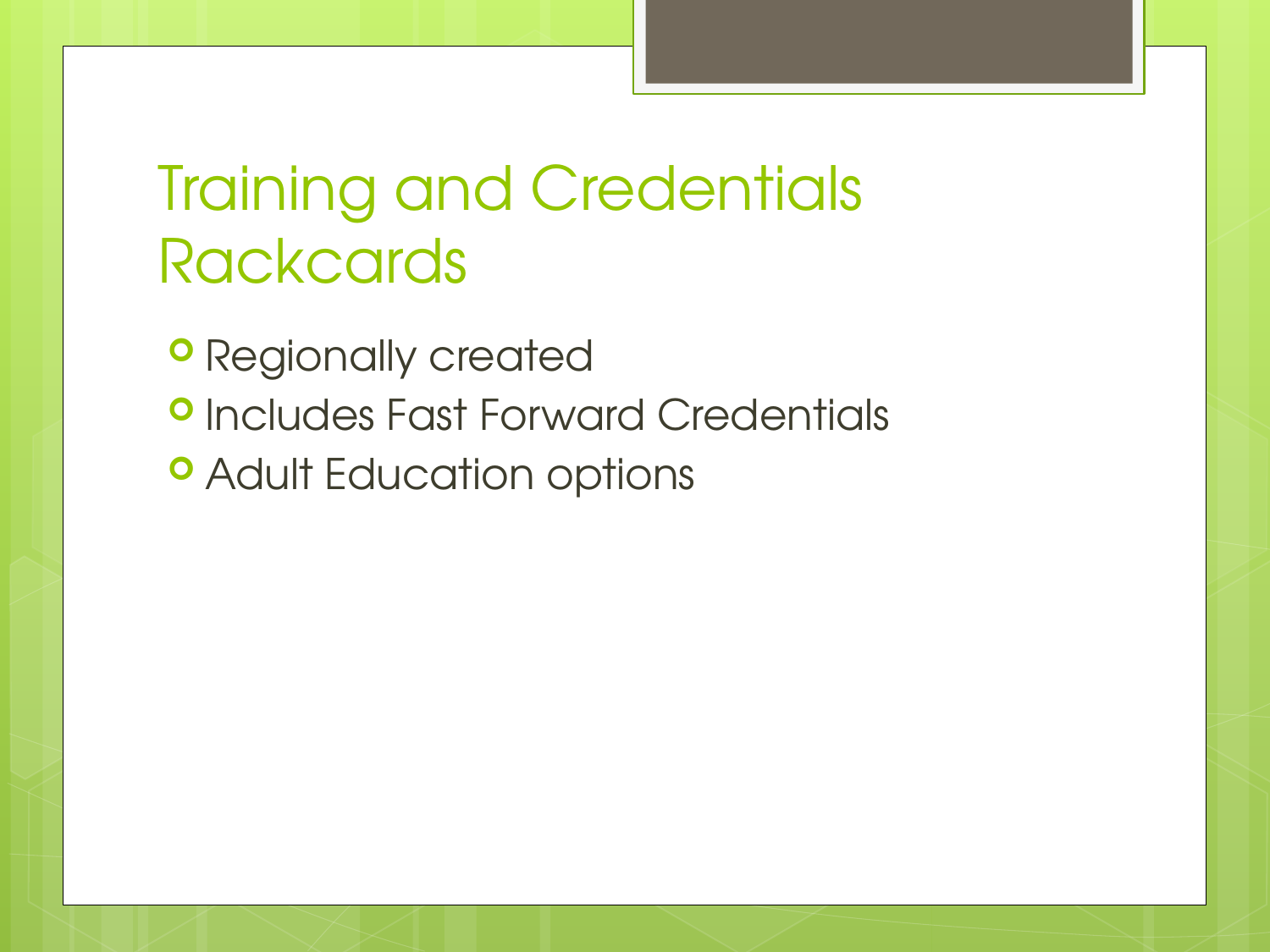

# Training and Credentials Rackcards
Regionally created
Includes Fast Forward Credentials
Adult Education options